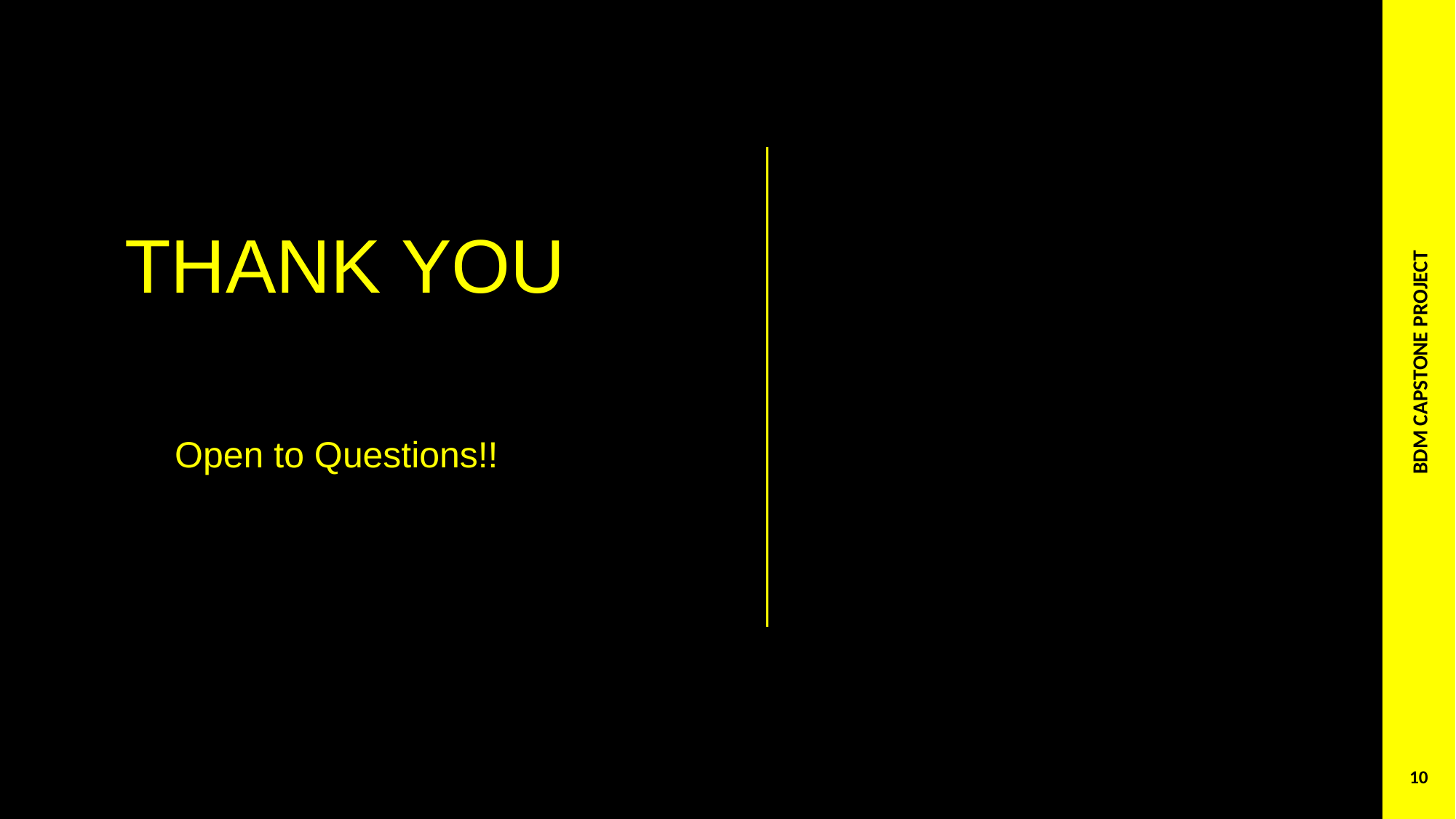

THANK YOU
Open to Questions!!
BDM CAPSTONE PROJECT
10